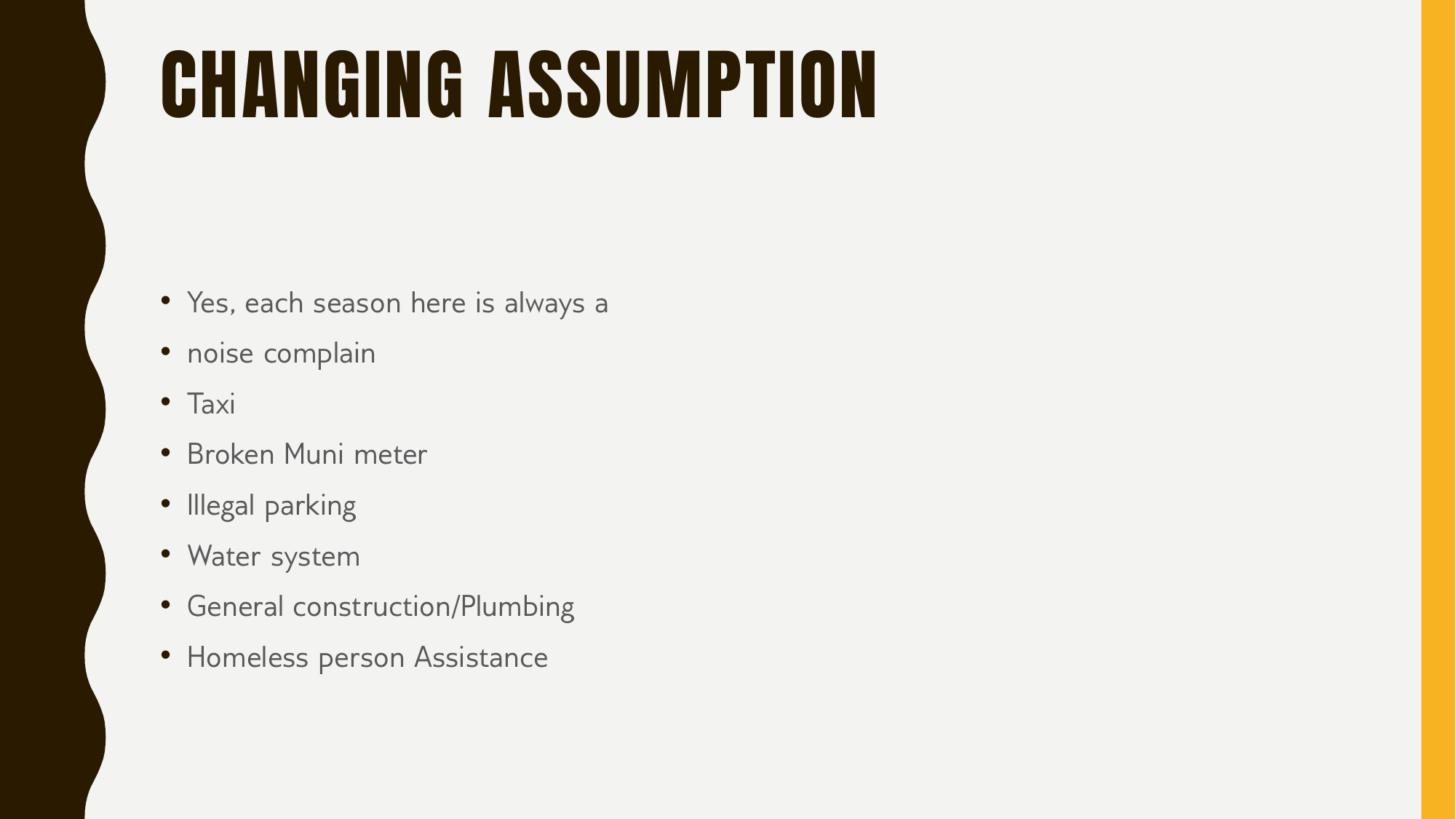

# Changing assumption
Yes, each season here is always a
noise complain
Taxi
Broken Muni meter
Illegal parking
Water system
General construction/Plumbing
Homeless person Assistance